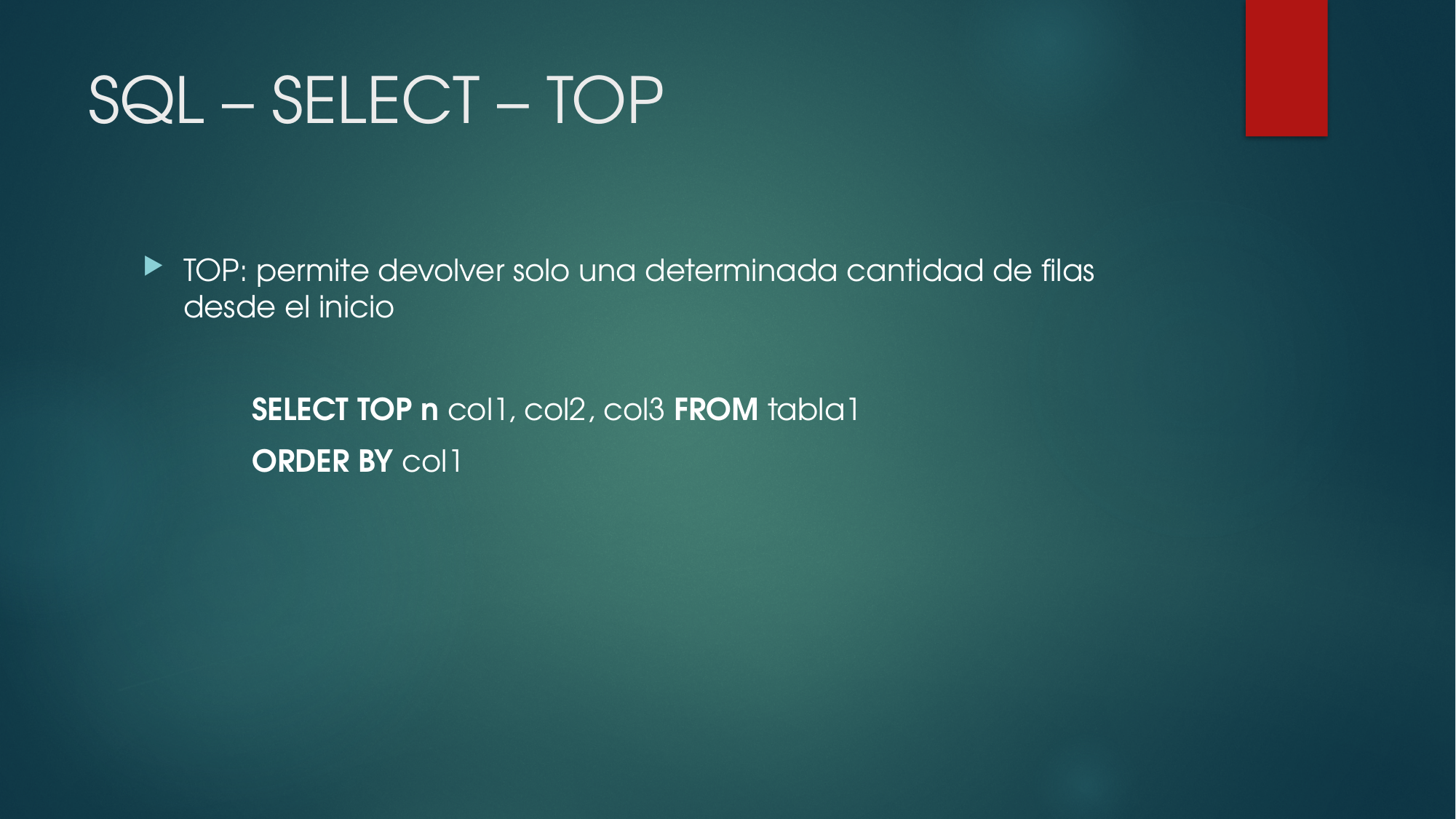

# SQL – SELECT – TOP
TOP: permite devolver solo una determinada cantidad de filas desde el inicio

	SELECT TOP n col1, col2, col3 FROM tabla1
	ORDER BY col1